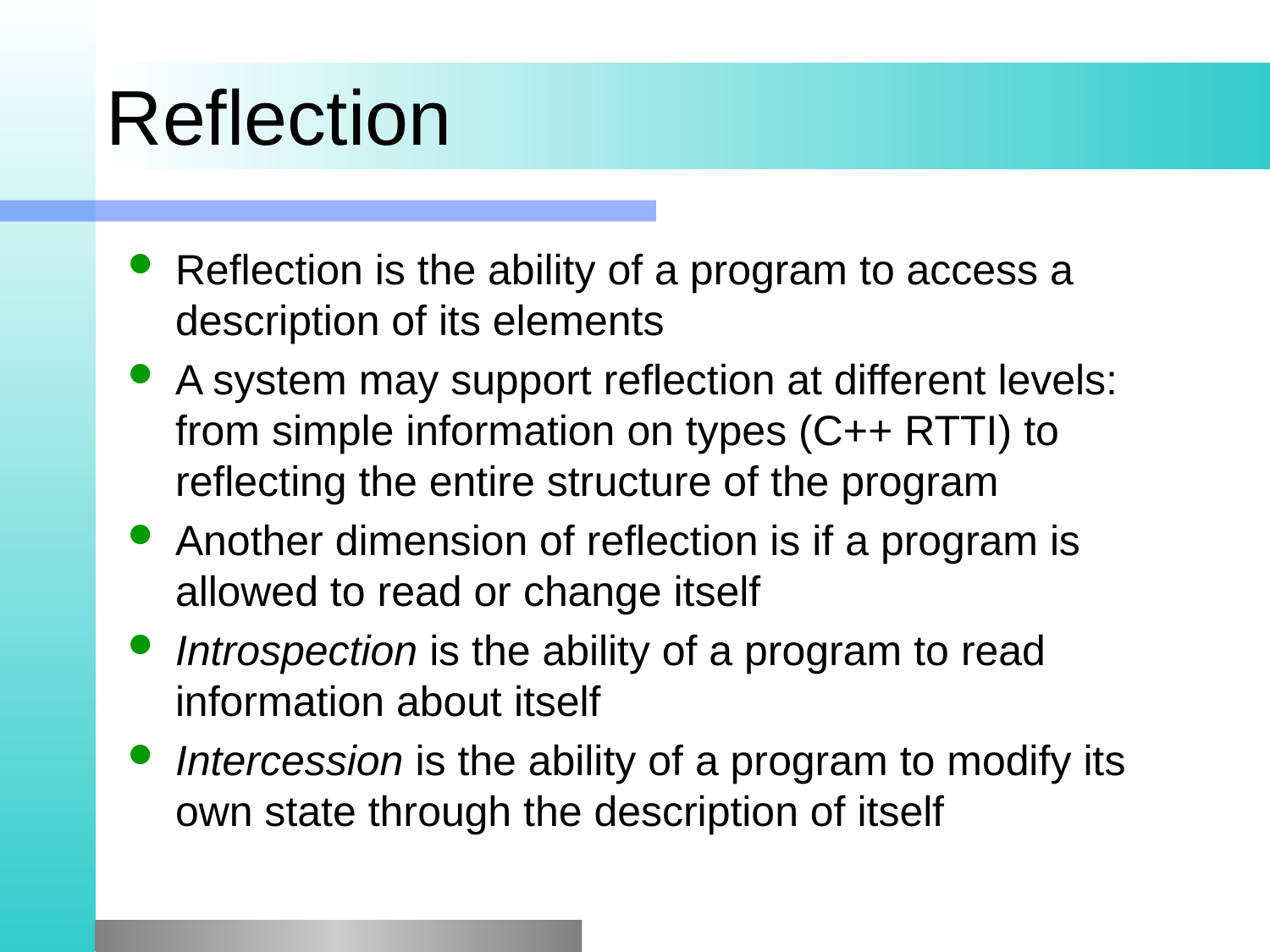

# Reflection
Reflection is the ability of a program to access a description of its elements
A system may support reflection at different levels: from simple information on types (C++ RTTI) to reflecting the entire structure of the program
Another dimension of reflection is if a program is allowed to read or change itself
Introspection is the ability of a program to read information about itself
Intercession is the ability of a program to modify its own state through the description of itself